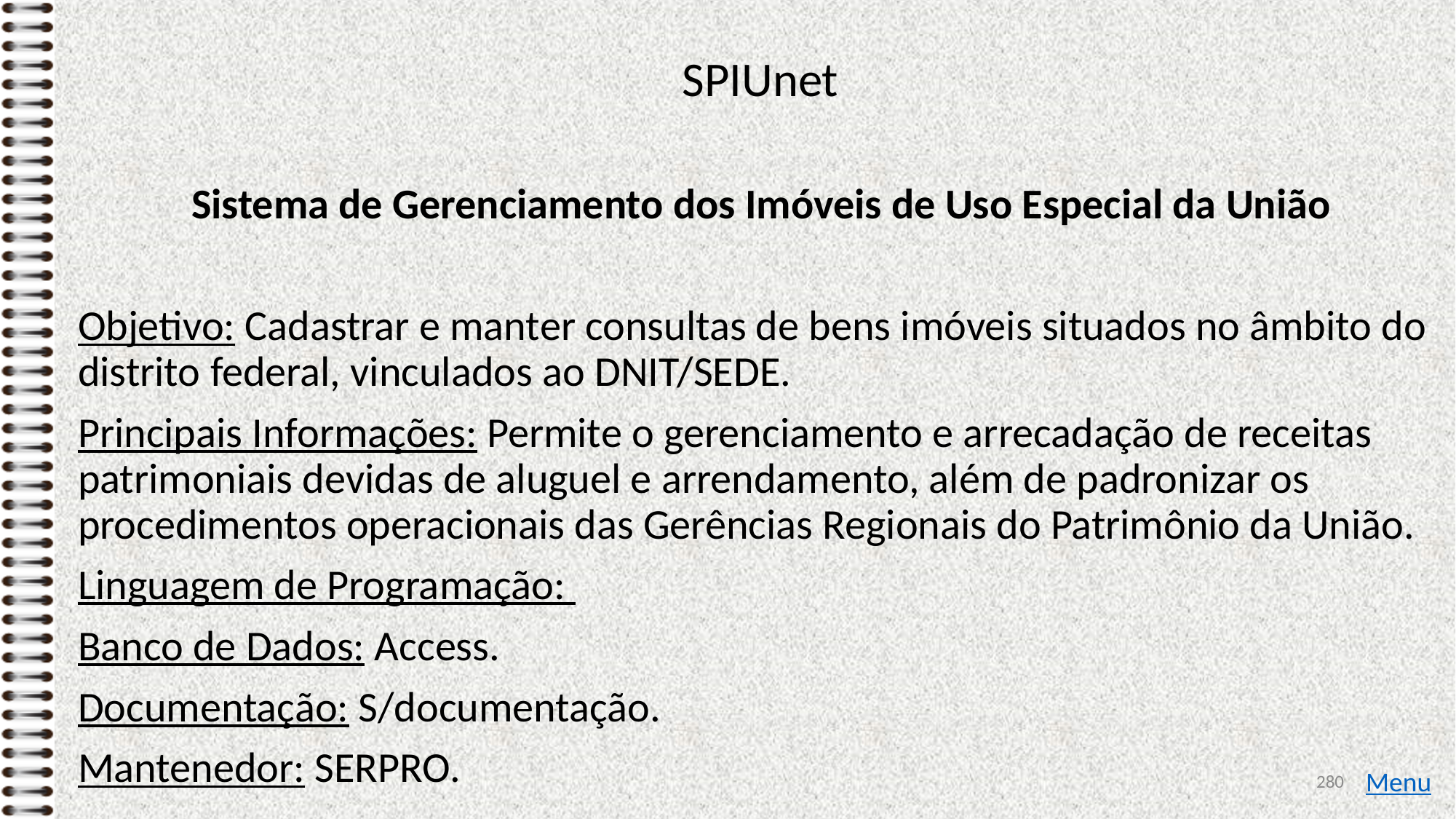

# SPIUnet

Sistema de Gerenciamento dos Imóveis de Uso Especial da União

Objetivo: Cadastrar e manter consultas de bens imóveis situados no âmbito do distrito federal, vinculados ao DNIT/SEDE.
Principais Informações: Permite o gerenciamento e arrecadação de receitas patrimoniais devidas de aluguel e arrendamento, além de padronizar os procedimentos operacionais das Gerências Regionais do Patrimônio da União.
Linguagem de Programação:
Banco de Dados: Access.
Documentação: S/documentação.
Mantenedor: SERPRO.
280
Menu